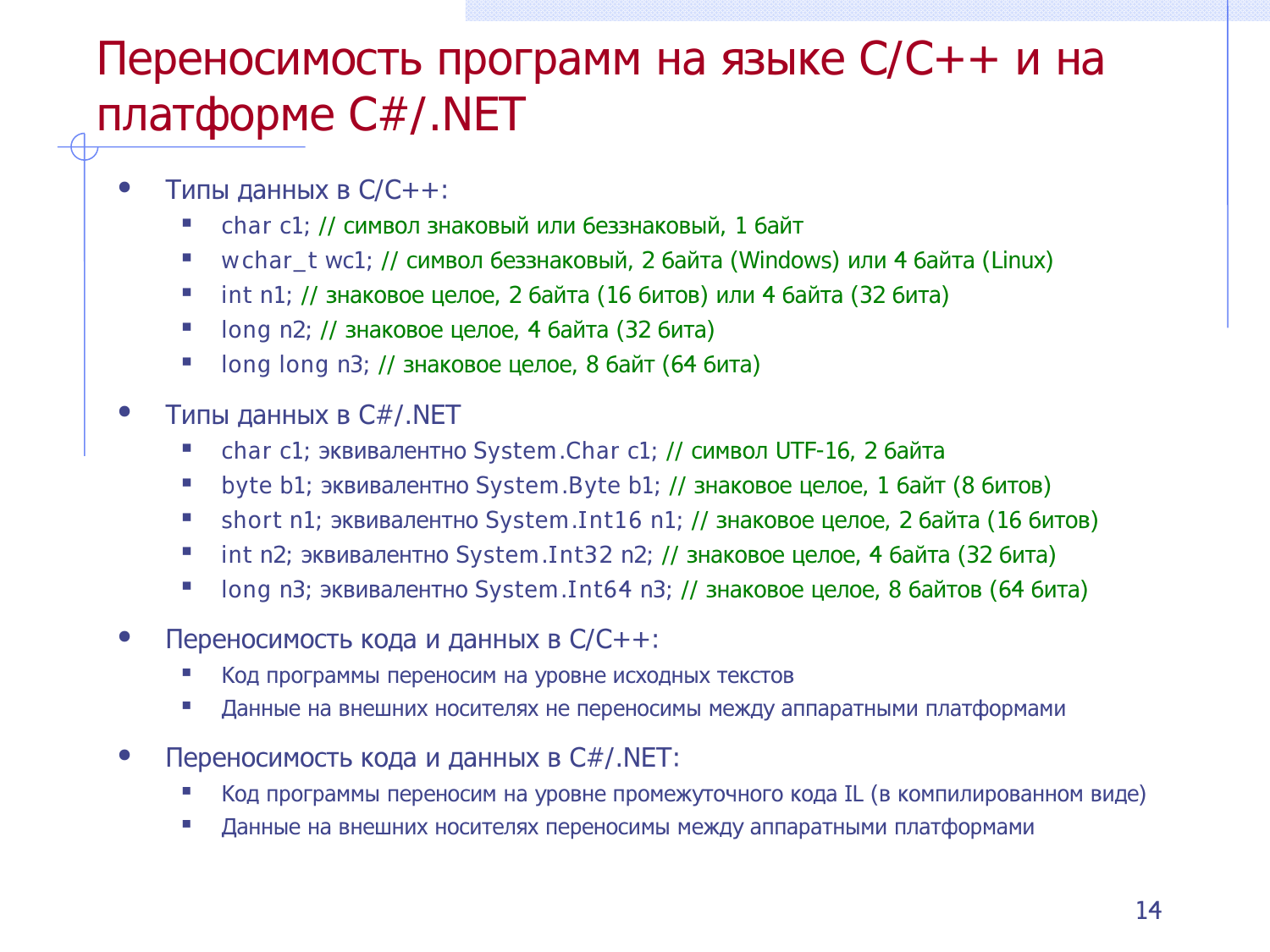

# Переносимость программ на языке C/C++ и на платформе C#/.NET
Типы данных в С/С++:
char c1; // символ знаковый или беззнаковый, 1 байт
wchar_t wc1; // символ беззнаковый, 2 байта (Windows) или 4 байта (Linux)
int n1; // знаковое целое, 2 байта (16 битов) или 4 байта (32 бита)
long n2; // знаковое целое, 4 байта (32 бита)
long long n3; // знаковое целое, 8 байт (64 бита)
Типы данных в C#/.NET
char c1; эквивалентно System.Char c1; // символ UTF-16, 2 байта
byte b1; эквивалентно System.Byte b1; // знаковое целое, 1 байт (8 битов)
short n1; эквивалентно System.Int16 n1; // знаковое целое, 2 байта (16 битов)
int n2; эквивалентно System.Int32 n2; // знаковое целое, 4 байта (32 бита)
long n3; эквивалентно System.Int64 n3; // знаковое целое, 8 байтов (64 бита)
Переносимость кода и данных в С/С++:
Код программы переносим на уровне исходных текстов
Данные на внешних носителях не переносимы между аппаратными платформами
Переносимость кода и данных в C#/.NET:
Код программы переносим на уровне промежуточного кода IL (в компилированном виде)
Данные на внешних носителях переносимы между аппаратными платформами

14